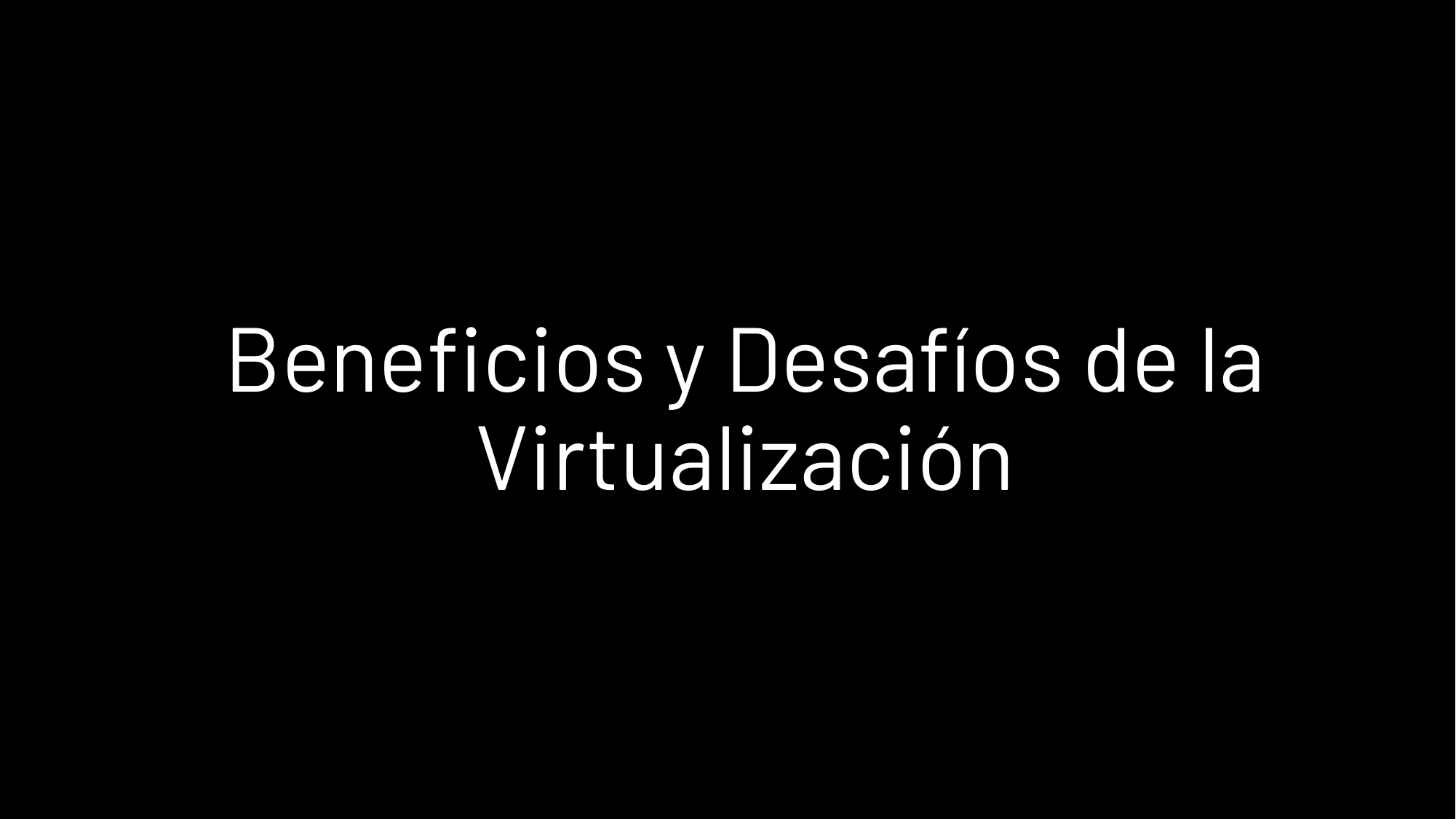

# Beneficios y Desafíos de la Virtualización